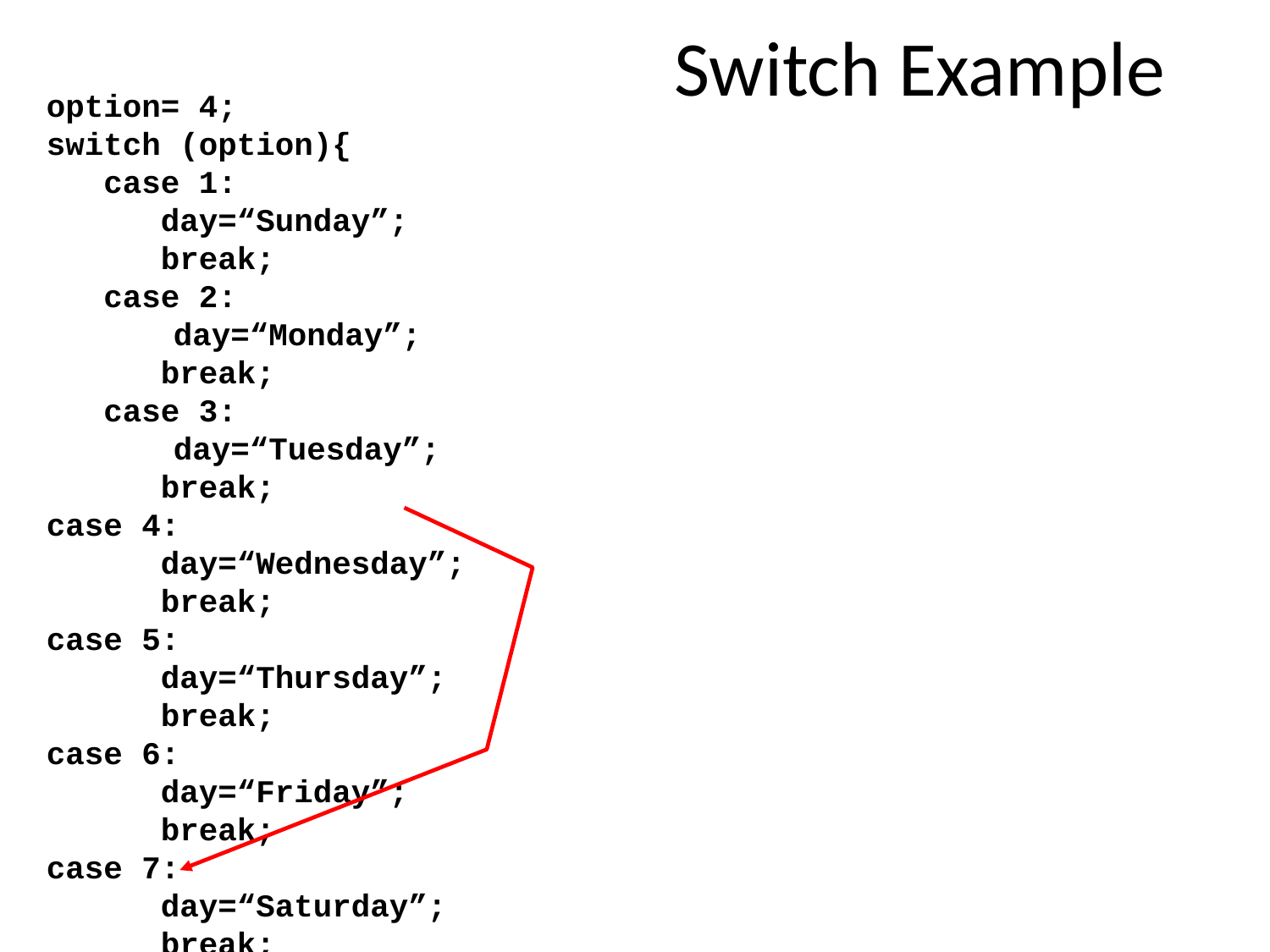

# Switch Example
option= 4;
switch (option){
   case 1:
      day=“Sunday”;
      break;
   case 2:
	day=“Monday”;
      break;
   case 3:
	day=“Tuesday”;
      break;
case 4:
      day=“Wednesday”;
      break;
case 5:
      day=“Thursday”;
      break;
case 6:
      day=“Friday”;
      break;
case 7:
      day=“Saturday”;
      break;
}
MessageBox.Show(aCount, bCount,cCount);